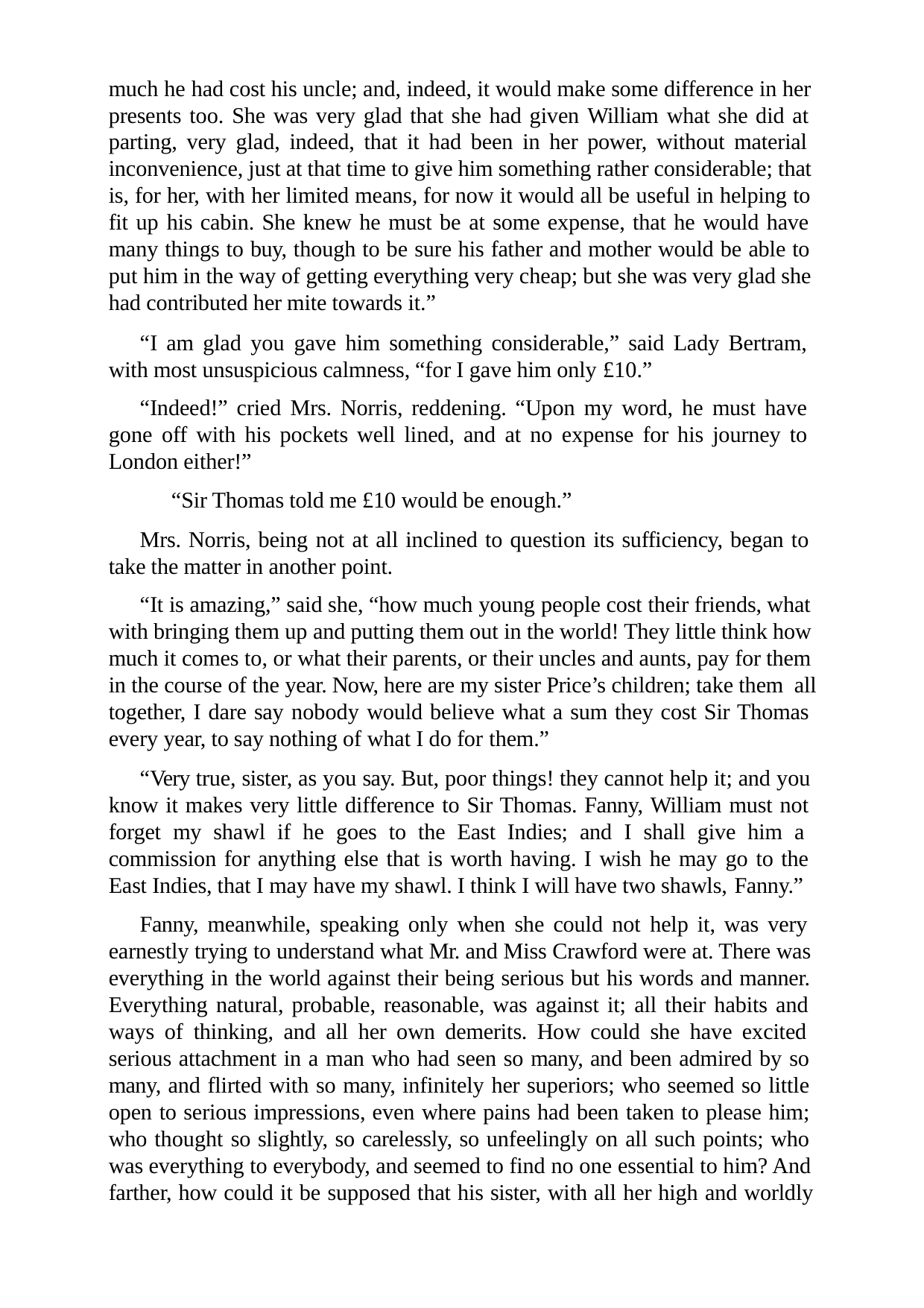

much he had cost his uncle; and, indeed, it would make some difference in her  presents too. She was very glad that she had given William what she did at  parting, very glad, indeed, that it had been in her power, without material  inconvenience, just at that time to give him something rather considerable; that  is, for her, with her limited means, for now it would all be useful in helping to  fit up his cabin. She knew he must be at some expense, that he would have  many things to buy, though to be sure his father and mother would be able to  put him in the way of getting everything very cheap; but she was very glad she  had contributed her mite towards it.”
“I am glad you gave him something considerable,” said Lady Bertram,  with most unsuspicious calmness, “for I gave him only £10.”
“Indeed!” cried Mrs. Norris, reddening. “Upon my word, he must have  gone off with his pockets well lined, and at no expense for his journey to  London either!”
“Sir Thomas told me £10 would be enough.”
Mrs. Norris, being not at all inclined to question its sufficiency, began to  take the matter in another point.
“It is amazing,” said she, “how much young people cost their friends, what  with bringing them up and putting them out in the world! They little think how  much it comes to, or what their parents, or their uncles and aunts, pay for them  in the course of the year. Now, here are my sister Price’s children; take them  all together, I dare say nobody would believe what a sum they cost Sir Thomas  every year, to say nothing of what I do for them.”
“Very true, sister, as you say. But, poor things! they cannot help it; and you  know it makes very little difference to Sir Thomas. Fanny, William must not  forget my shawl if he goes to the East Indies; and I shall give him a  commission for anything else that is worth having. I wish he may go to the  East Indies, that I may have my shawl. I think I will have two shawls, Fanny.”
Fanny, meanwhile, speaking only when she could not help it, was very  earnestly trying to understand what Mr. and Miss Crawford were at. There was  everything in the world against their being serious but his words and manner.  Everything natural, probable, reasonable, was against it; all their habits and  ways of thinking, and all her own demerits. How could she have excited  serious attachment in a man who had seen so many, and been admired by so  many, and flirted with so many, infinitely her superiors; who seemed so little  open to serious impressions, even where pains had been taken to please him;  who thought so slightly, so carelessly, so unfeelingly on all such points; who  was everything to everybody, and seemed to find no one essential to him? And  farther, how could it be supposed that his sister, with all her high and worldly